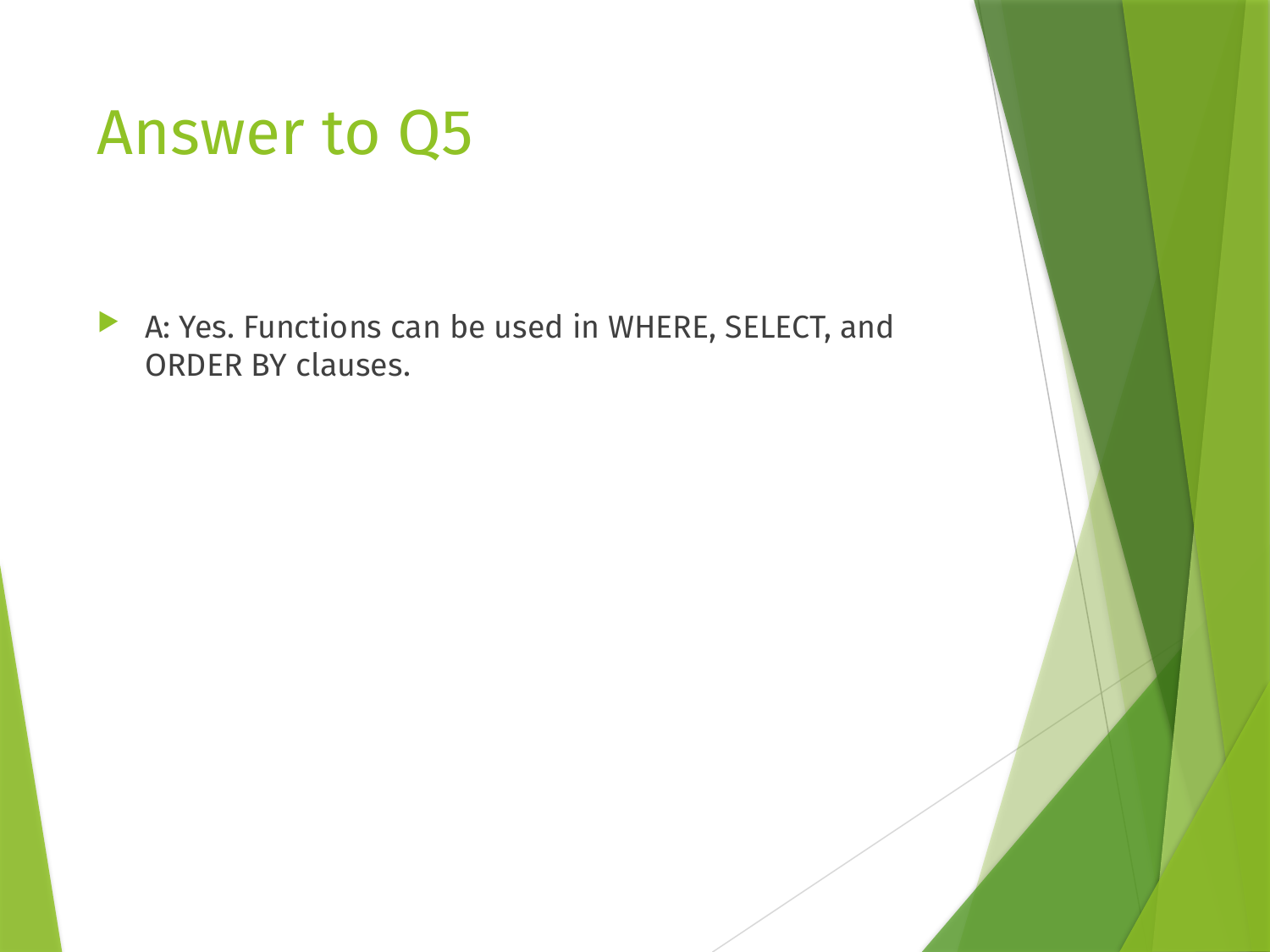

# Answer to Q5
A: Yes. Functions can be used in WHERE, SELECT, and ORDER BY clauses.